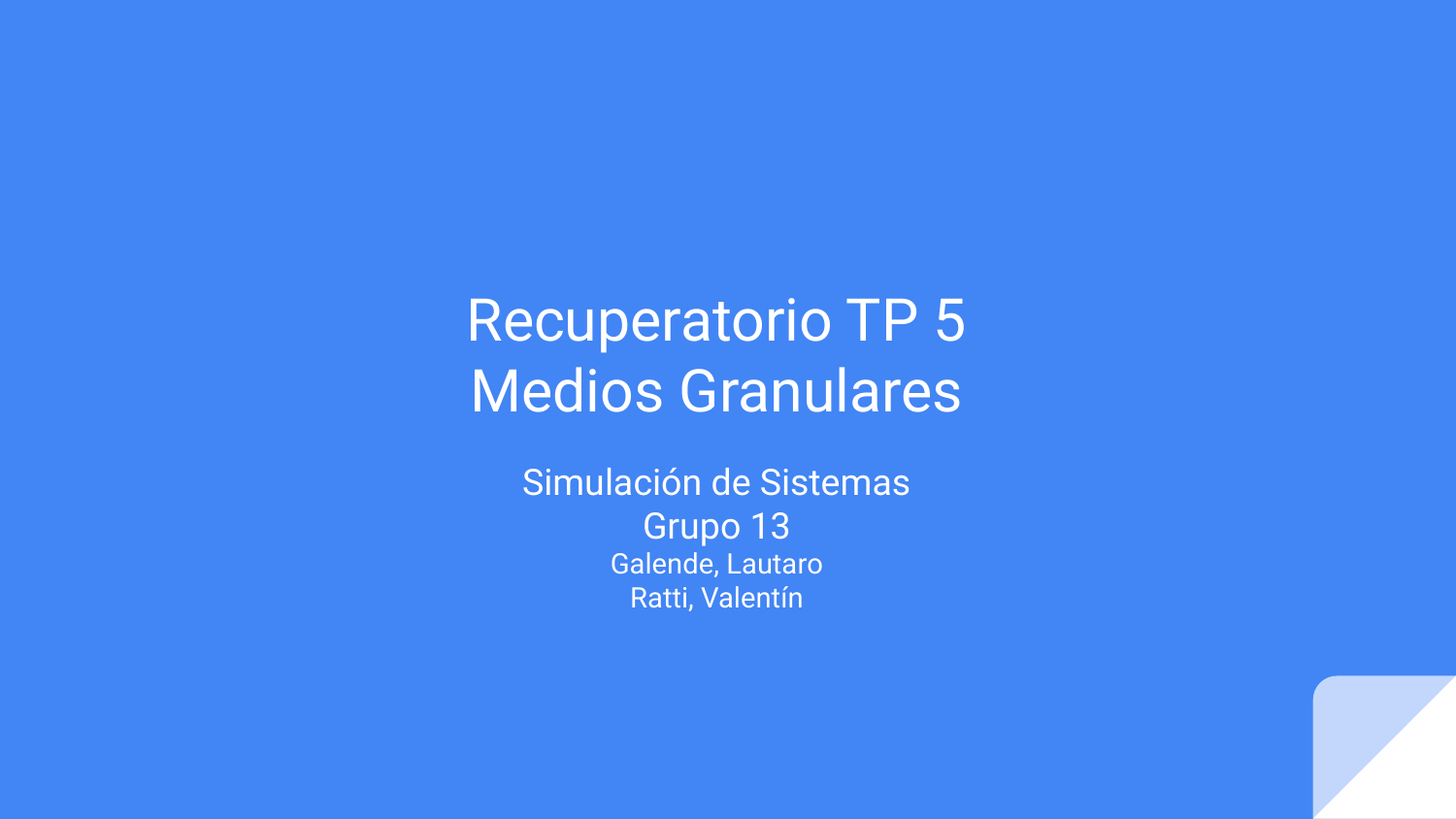

# Recuperatorio TP 5
Medios Granulares
Simulación de Sistemas
Grupo 13
Galende, Lautaro
Ratti, Valentín